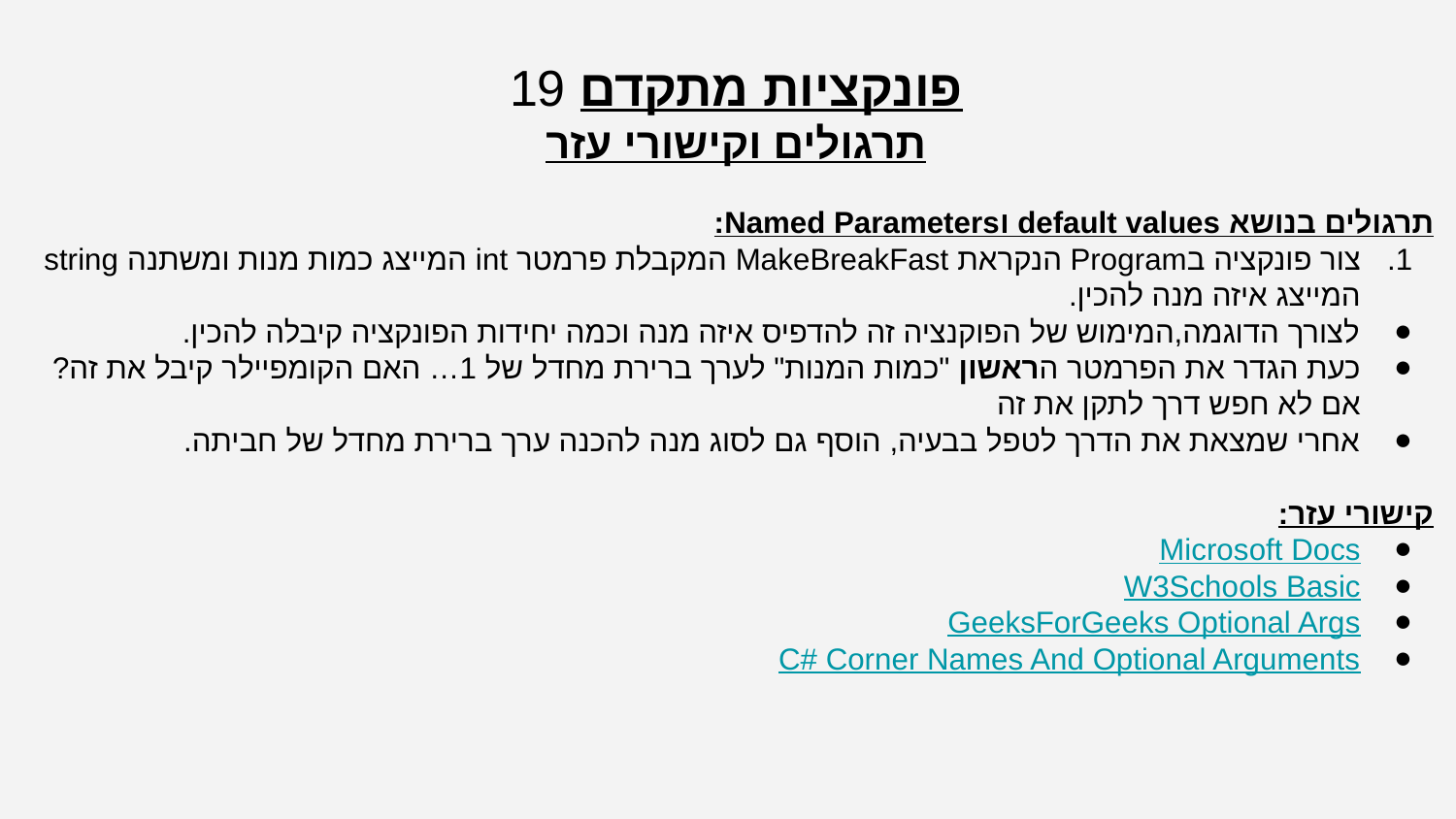

פונקציות מתקדם 19
תרגולים וקישורי עזר

תרגולים בנושא default values וNamed Parameters:
צור פונקציה בProgram הנקראת MakeBreakFast המקבלת פרמטר int המייצג כמות מנות ומשתנה string המייצג איזה מנה להכין.
לצורך הדוגמה,המימוש של הפוקנציה זה להדפיס איזה מנה וכמה יחידות הפונקציה קיבלה להכין.
כעת הגדר את הפרמטר הראשון "כמות המנות" לערך ברירת מחדל של 1… האם הקומפיילר קיבל את זה? אם לא חפש דרך לתקן את זה
אחרי שמצאת את הדרך לטפל בבעיה, הוסף גם לסוג מנה להכנה ערך ברירת מחדל של חביתה.

קישורי עזר:
Microsoft Docs
W3Schools Basic
GeeksForGeeks Optional Args
C# Corner Names And Optional Arguments